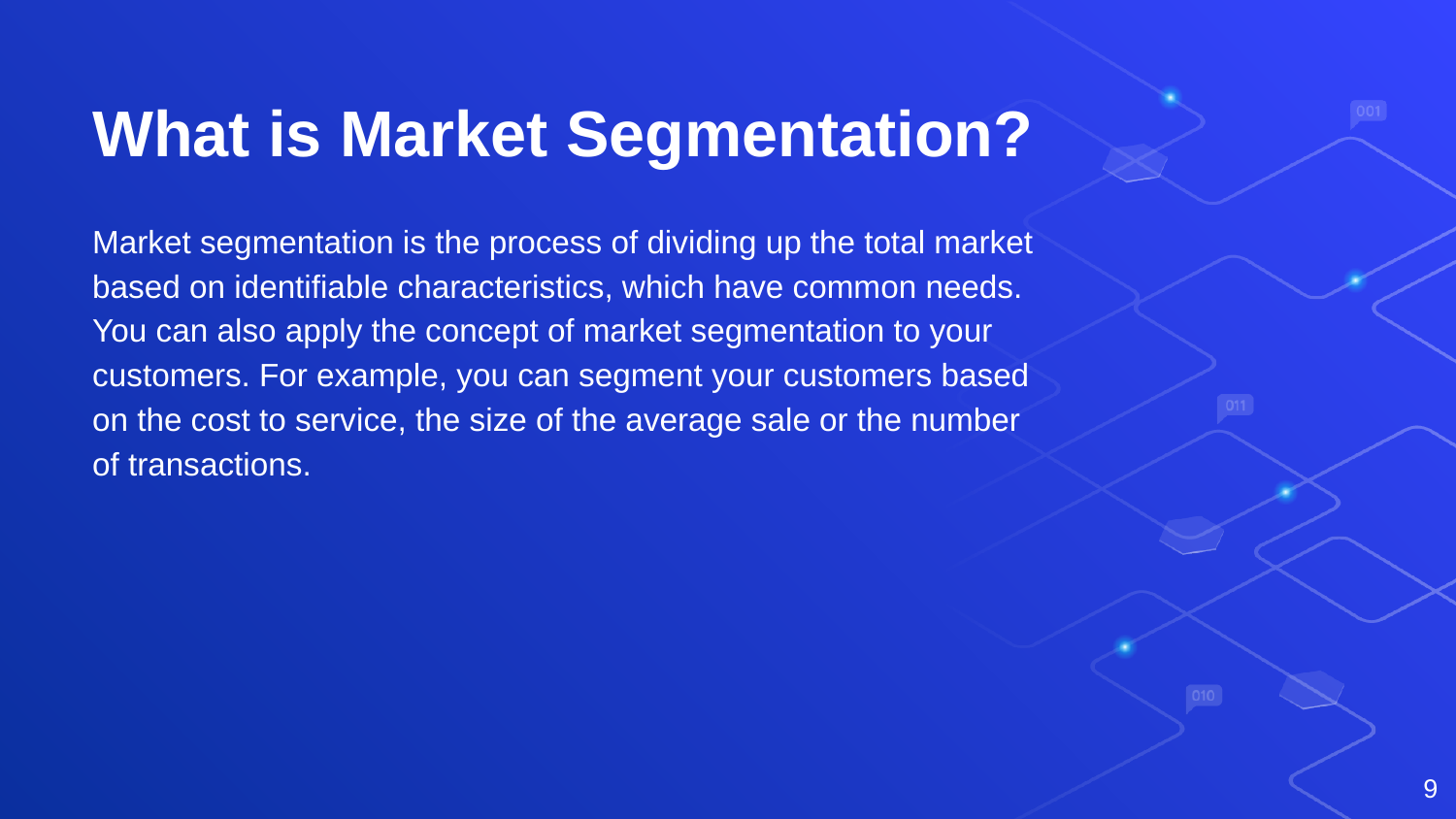

# What is Market Segmentation?
Market segmentation is the process of dividing up the total market based on identifiable characteristics, which have common needs. You can also apply the concept of market segmentation to your customers. For example, you can segment your customers based on the cost to service, the size of the average sale or the number of transactions.

9